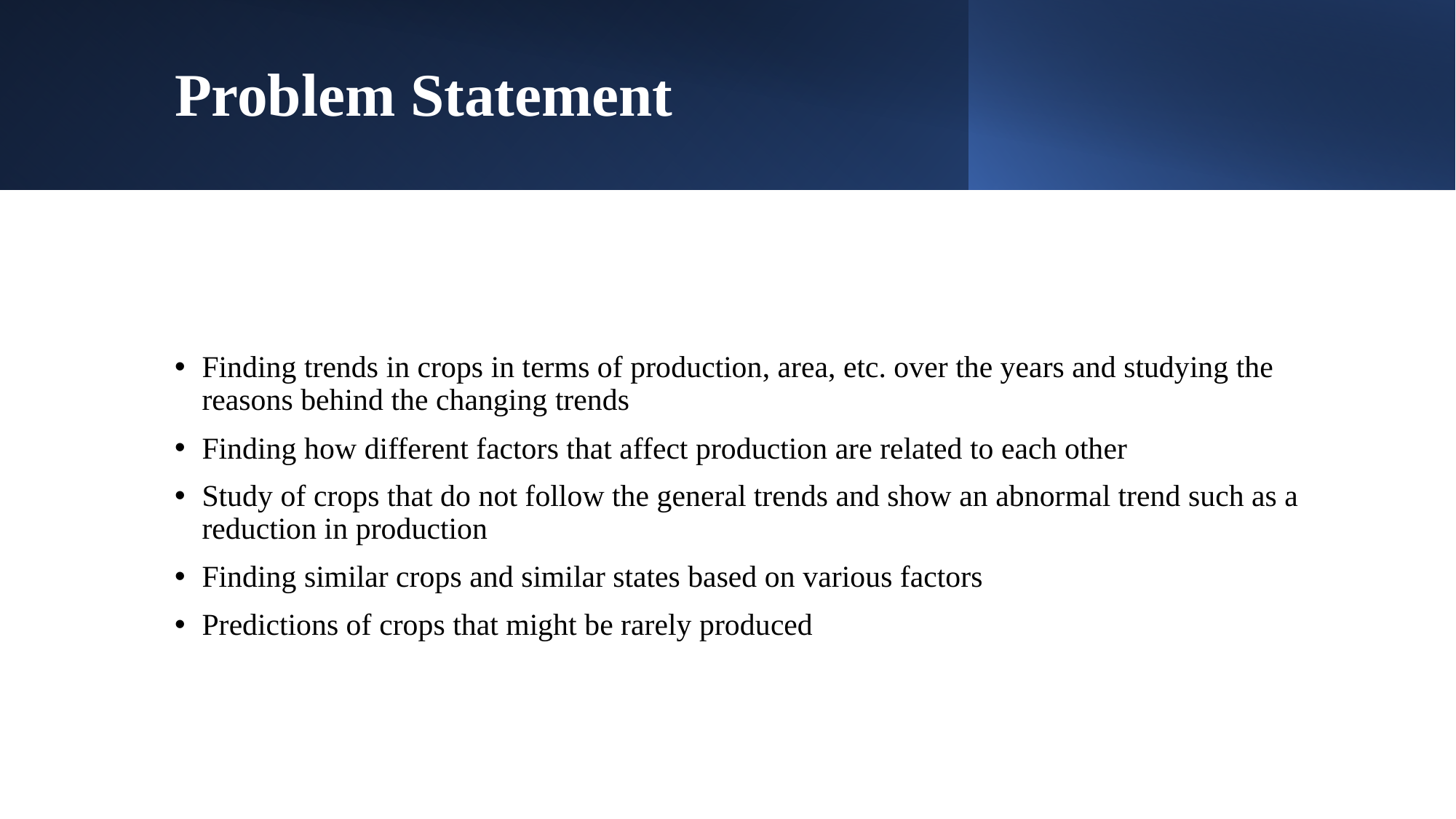

# Problem Statement
Finding trends in crops in terms of production, area, etc. over the years and studying the reasons behind the changing trends
Finding how different factors that affect production are related to each other
Study of crops that do not follow the general trends and show an abnormal trend such as a reduction in production
Finding similar crops and similar states based on various factors
Predictions of crops that might be rarely produced